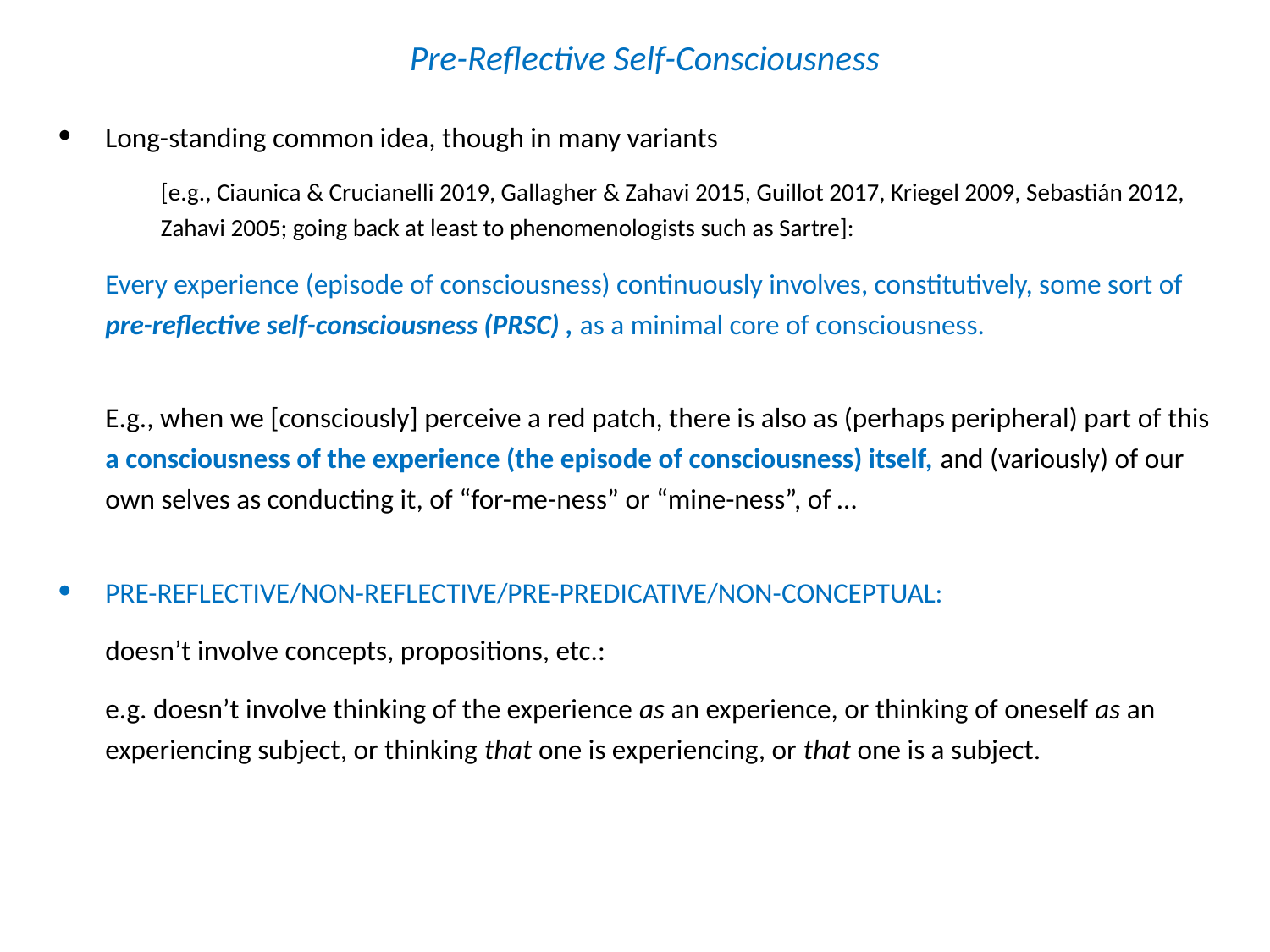

# Pre-Reflective Self-Consciousness
Long-standing common idea, though in many variants
[e.g., Ciaunica & Crucianelli 2019, Gallagher & Zahavi 2015, Guillot 2017, Kriegel 2009, Sebastián 2012, Zahavi 2005; going back at least to phenomenologists such as Sartre]:
Every experience (episode of consciousness) continuously involves, constitutively, some sort of pre-reflective self-consciousness (PRSC) , as a minimal core of consciousness.
E.g., when we [consciously] perceive a red patch, there is also as (perhaps peripheral) part of this a consciousness of the experience (the episode of consciousness) itself, and (variously) of our own selves as conducting it, of “for-me-ness” or “mine-ness”, of …
PRE-REFLECTIVE/NON-REFLECTIVE/PRE-PREDICATIVE/NON-CONCEPTUAL:
doesn’t involve concepts, propositions, etc.:
e.g. doesn’t involve thinking of the experience as an experience, or thinking of oneself as an experiencing subject, or thinking that one is experiencing, or that one is a subject.